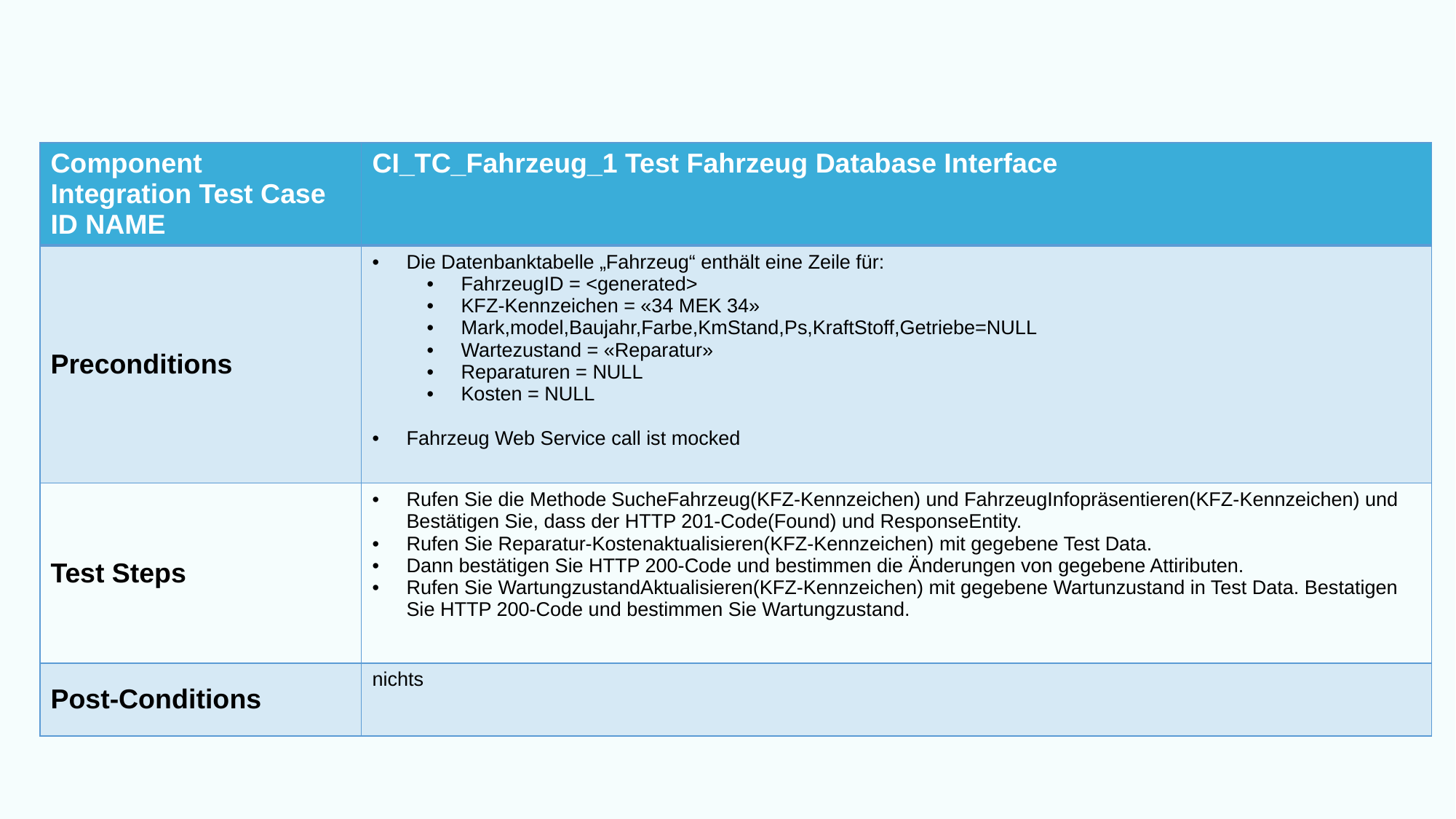

#
| Component Integration Test Case ID NAME | CI\_TC\_Fahrzeug\_1 Test Fahrzeug Database Interface |
| --- | --- |
| Preconditions | Die Datenbanktabelle „Fahrzeug“ enthält eine Zeile für: FahrzeugID = <generated> KFZ-Kennzeichen = «34 MEK 34» Mark,model,Baujahr,Farbe,KmStand,Ps,KraftStoff,Getriebe=NULL Wartezustand = «Reparatur» Reparaturen = NULL Kosten = NULL Fahrzeug Web Service call ist mocked |
| Test Steps | Rufen Sie die Methode SucheFahrzeug(KFZ-Kennzeichen) und FahrzeugInfopräsentieren(KFZ-Kennzeichen) und Bestätigen Sie, dass der HTTP 201-Code(Found) und ResponseEntity. Rufen Sie Reparatur-Kostenaktualisieren(KFZ-Kennzeichen) mit gegebene Test Data. Dann bestätigen Sie HTTP 200-Code und bestimmen die Änderungen von gegebene Attiributen. Rufen Sie WartungzustandAktualisieren(KFZ-Kennzeichen) mit gegebene Wartunzustand in Test Data. Bestatigen Sie HTTP 200-Code und bestimmen Sie Wartungzustand. |
| Post-Conditions | nichts |